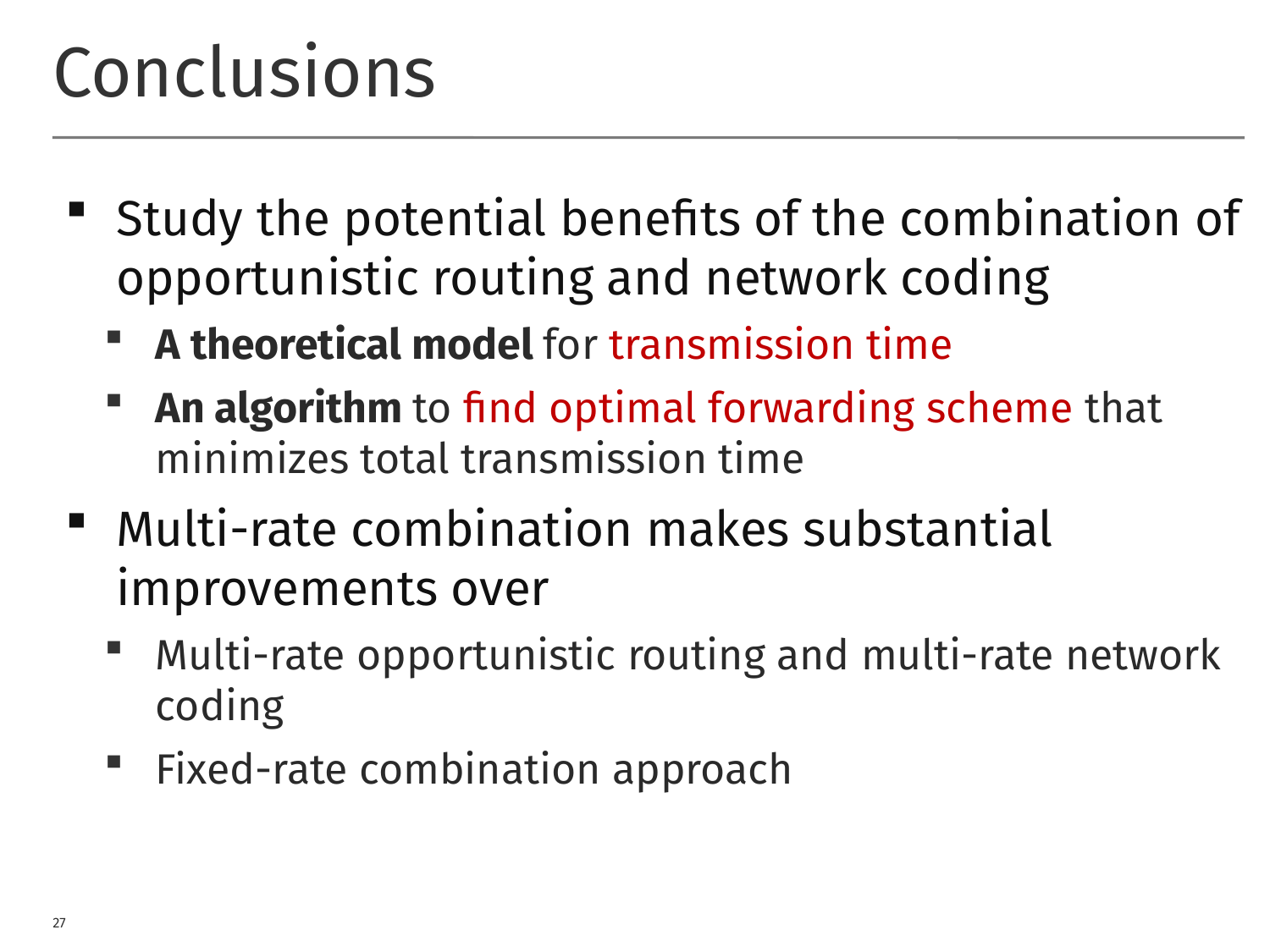

# Conclusions
Study the potential benefits of the combination of opportunistic routing and network coding
A theoretical model for transmission time
An algorithm to find optimal forwarding scheme that minimizes total transmission time
Multi-rate combination makes substantial improvements over
Multi-rate opportunistic routing and multi-rate network coding
Fixed-rate combination approach

27